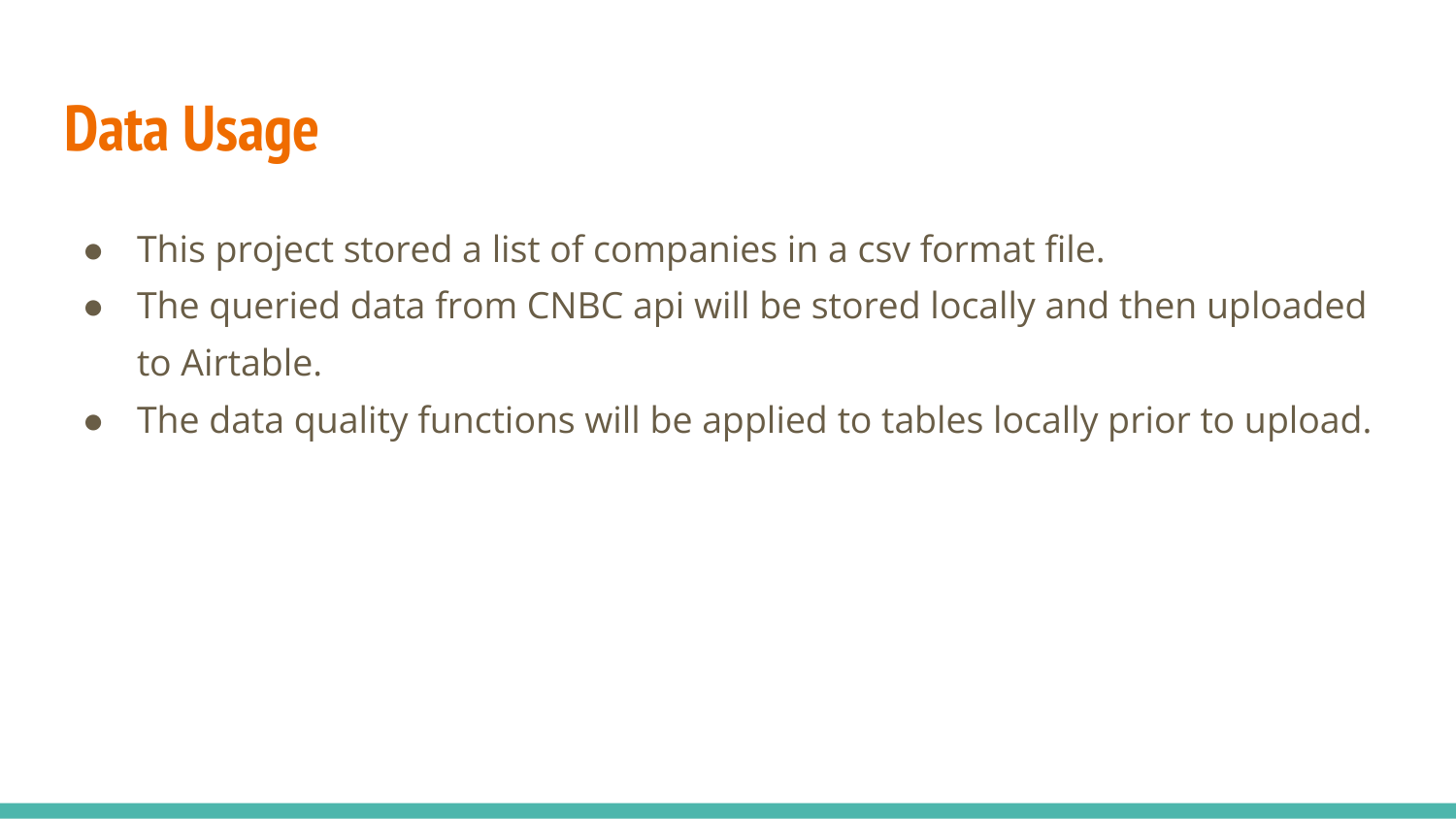

# Data Usage
This project stored a list of companies in a csv format file.
The queried data from CNBC api will be stored locally and then uploaded to Airtable.
The data quality functions will be applied to tables locally prior to upload.